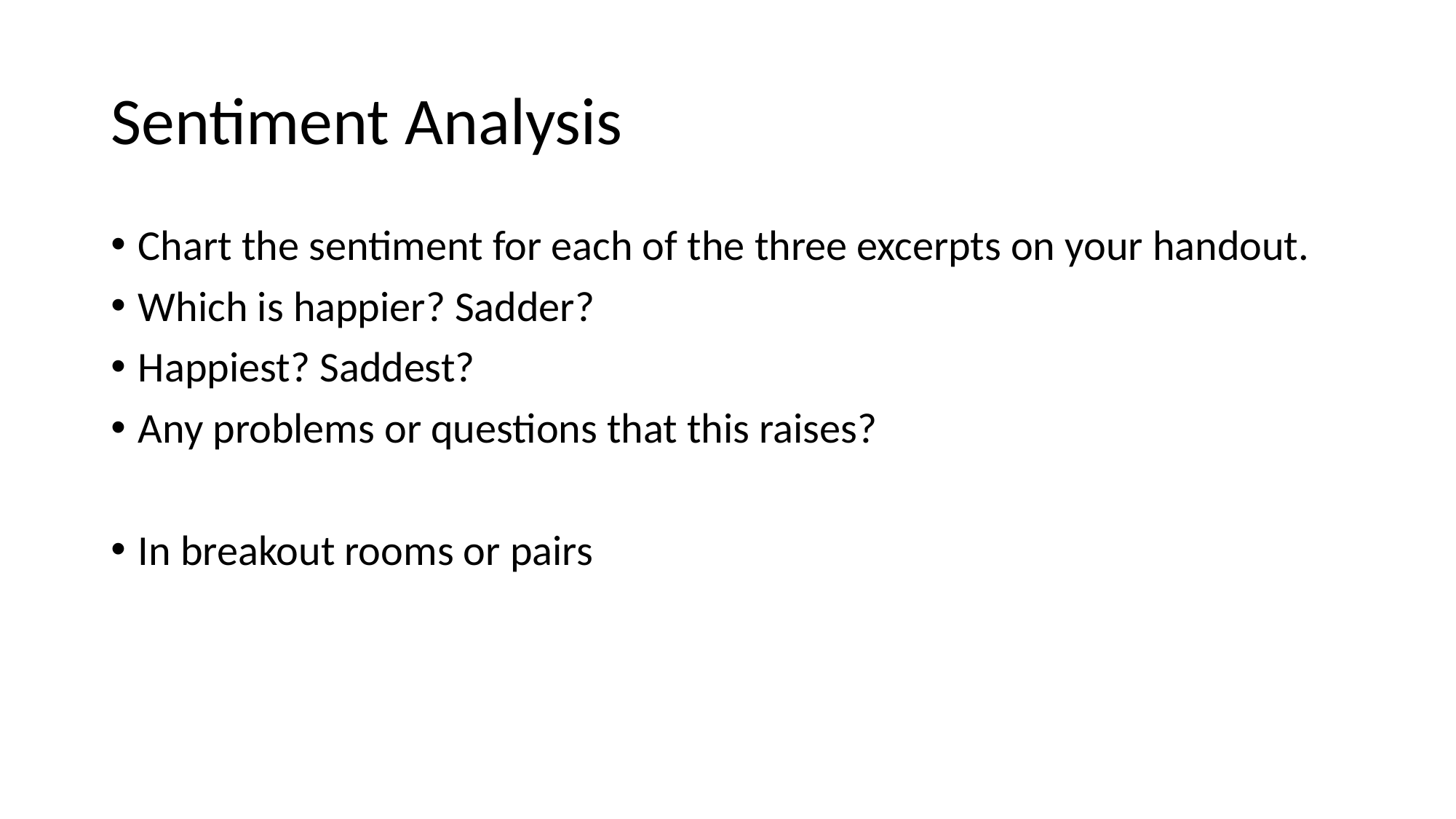

# Sentiment Analysis
Chart the sentiment for each of the three excerpts on your handout.
Which is happier? Sadder?
Happiest? Saddest?
Any problems or questions that this raises?

In breakout rooms or pairs